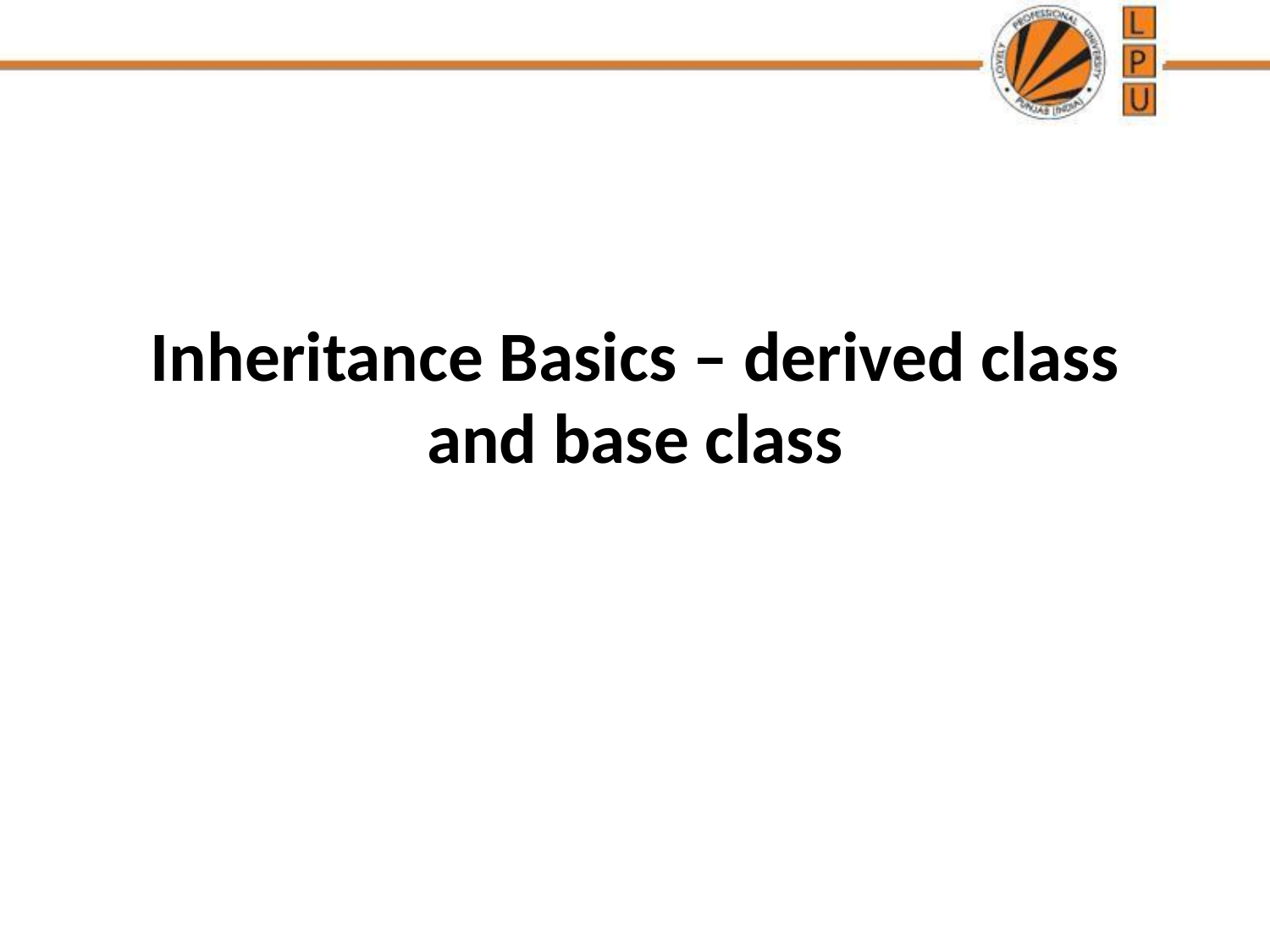

# Inheritance Basics – derived class and base class